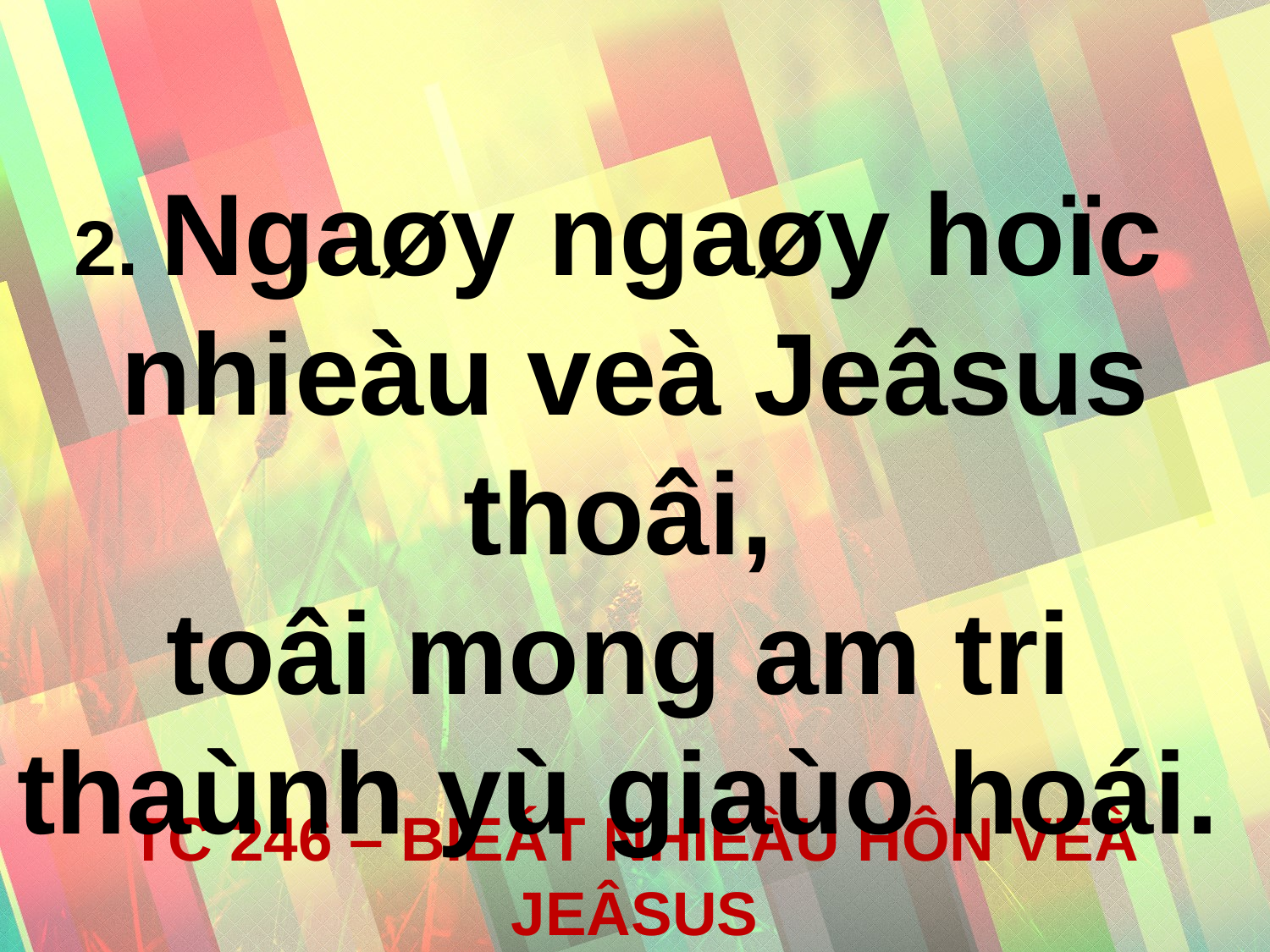

2. Ngaøy ngaøy hoïc
nhieàu veà Jeâsus thoâi,
toâi mong am tri
thaùnh yù giaùo hoái.
TC 246 – BIEÁT NHIEÀU HÔN VEÀ JEÂSUS